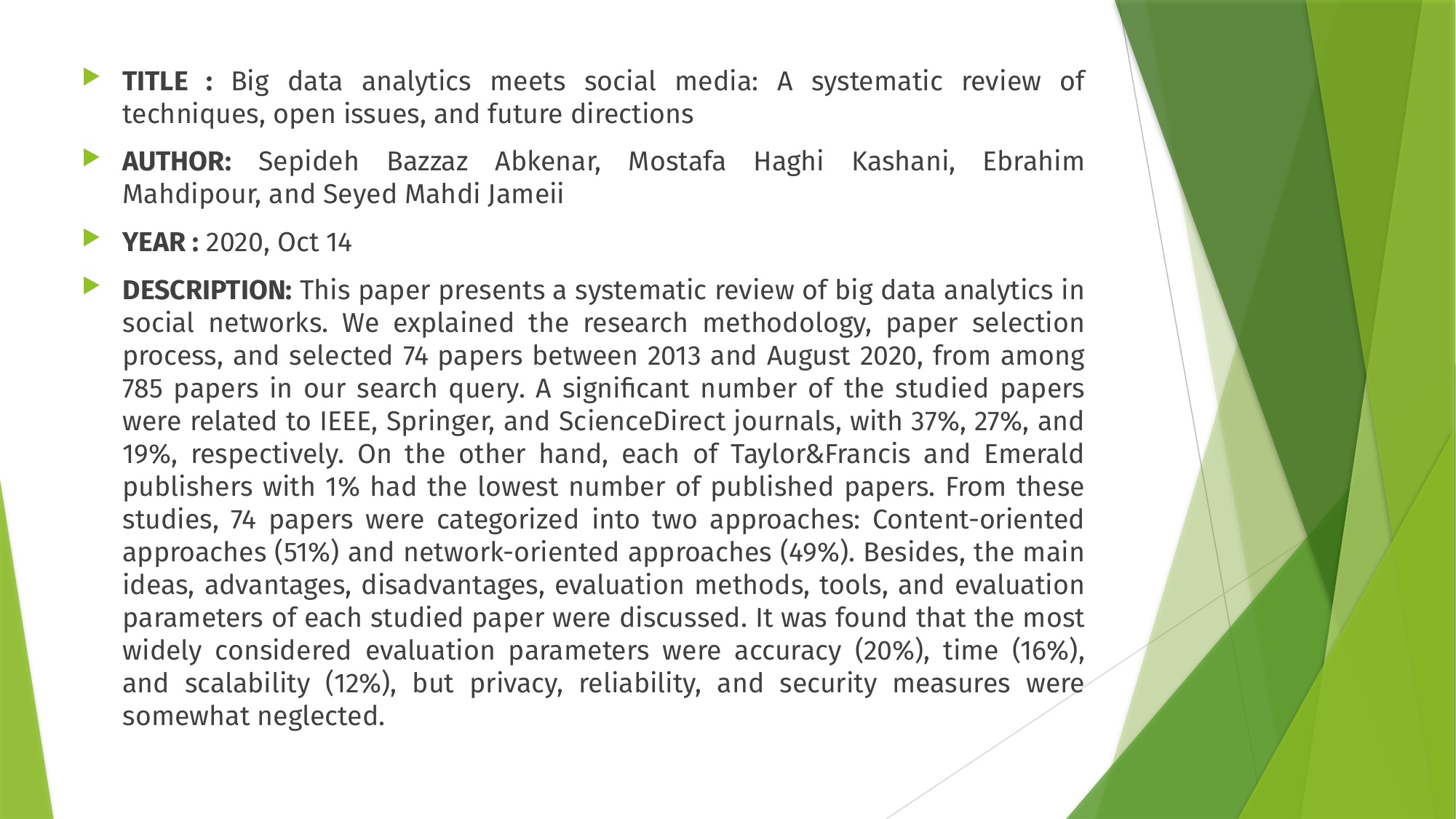

TITLE : Big data analytics meets social media: A systematic review of techniques, open issues, and future directions
AUTHOR: Sepideh Bazzaz Abkenar, Mostafa Haghi Kashani, Ebrahim Mahdipour, and Seyed Mahdi Jameii
YEAR : 2020, Oct 14
DESCRIPTION: This paper presents a systematic review of big data analytics in social networks. We explained the research methodology, paper selection process, and selected 74 papers between 2013 and August 2020, from among 785 papers in our search query. A significant number of the studied papers were related to IEEE, Springer, and ScienceDirect journals, with 37%, 27%, and 19%, respectively. On the other hand, each of Taylor&Francis and Emerald publishers with 1% had the lowest number of published papers. From these studies, 74 papers were categorized into two approaches: Content-oriented approaches (51%) and network-oriented approaches (49%). Besides, the main ideas, advantages, disadvantages, evaluation methods, tools, and evaluation parameters of each studied paper were discussed. It was found that the most widely considered evaluation parameters were accuracy (20%), time (16%), and scalability (12%), but privacy, reliability, and security measures were somewhat neglected.